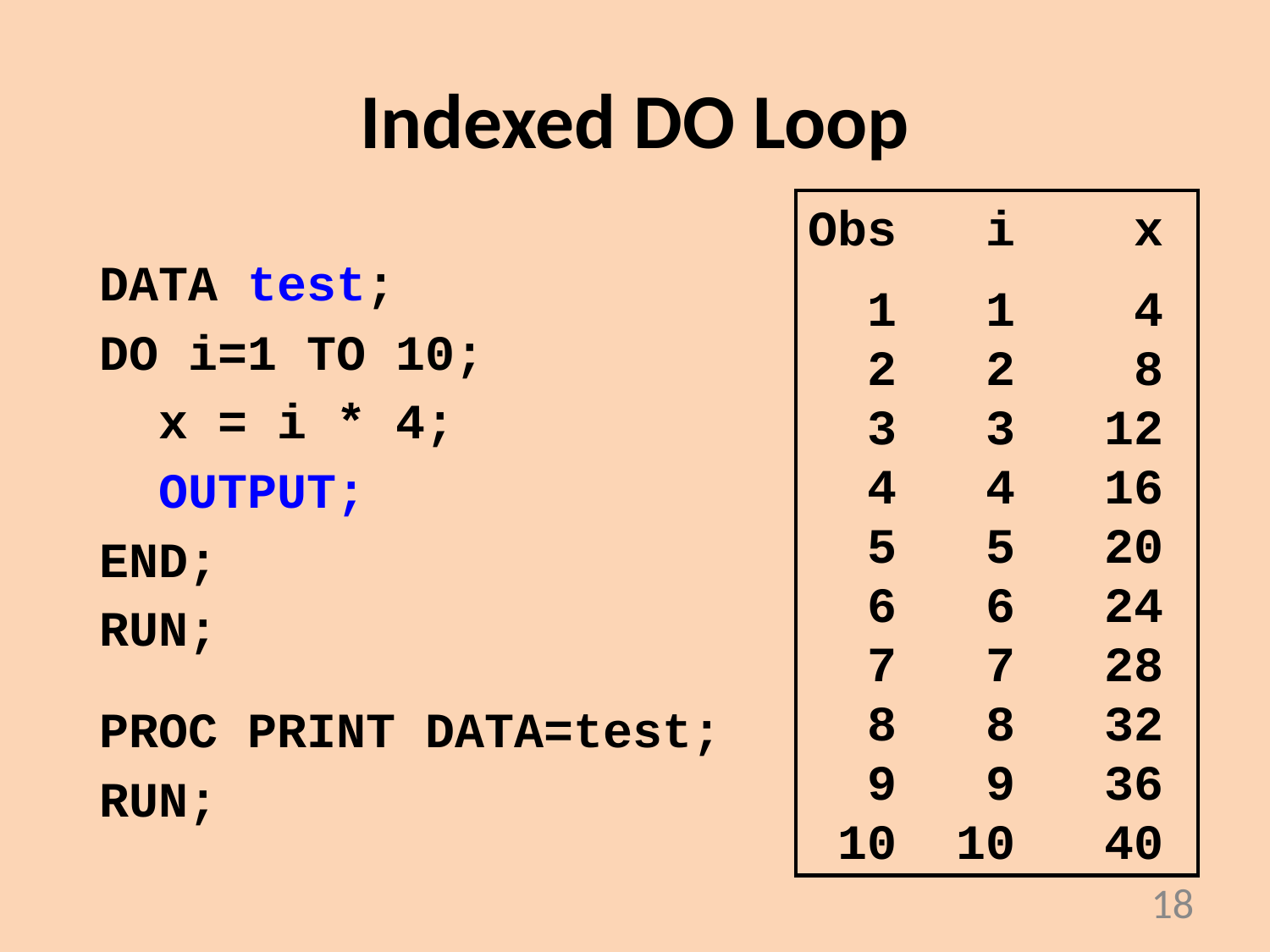

# Indexed DO Loop
Obs   i    x
  1   1    4
  2   2    8
  3   3   12
  4   4   16
  5   5   20
  6   6   24
  7   7   28
  8   8   32
  9   9   36
 10  10   40
DATA test;
DO i=1 TO 10;
  x = i * 4;
  OUTPUT;
END;
RUN;
PROC PRINT DATA=test;
RUN;
18